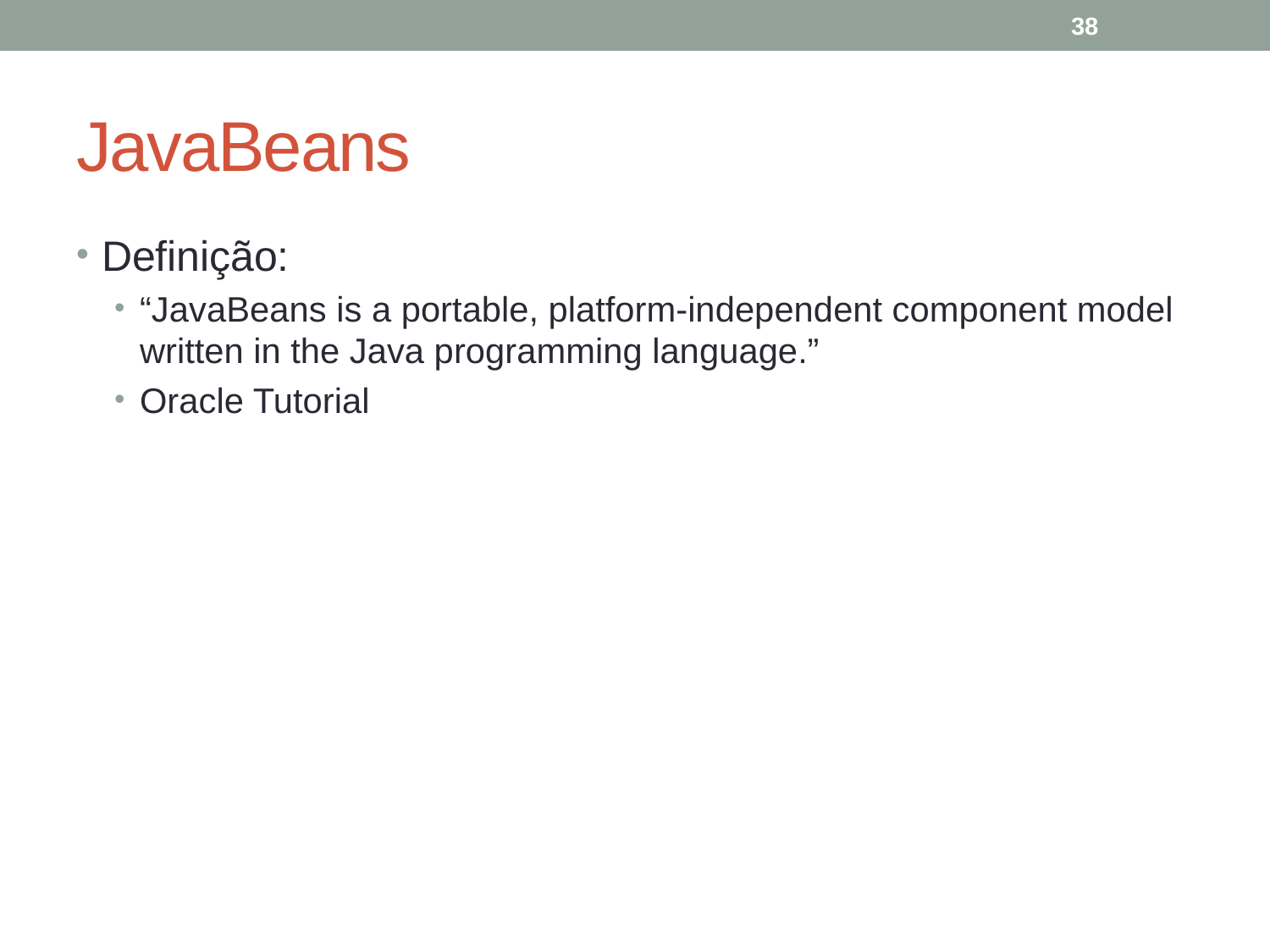

38
# JavaBeans
Definição:
“JavaBeans is a portable, platform-independent component model written in the Java programming language.”
Oracle Tutorial